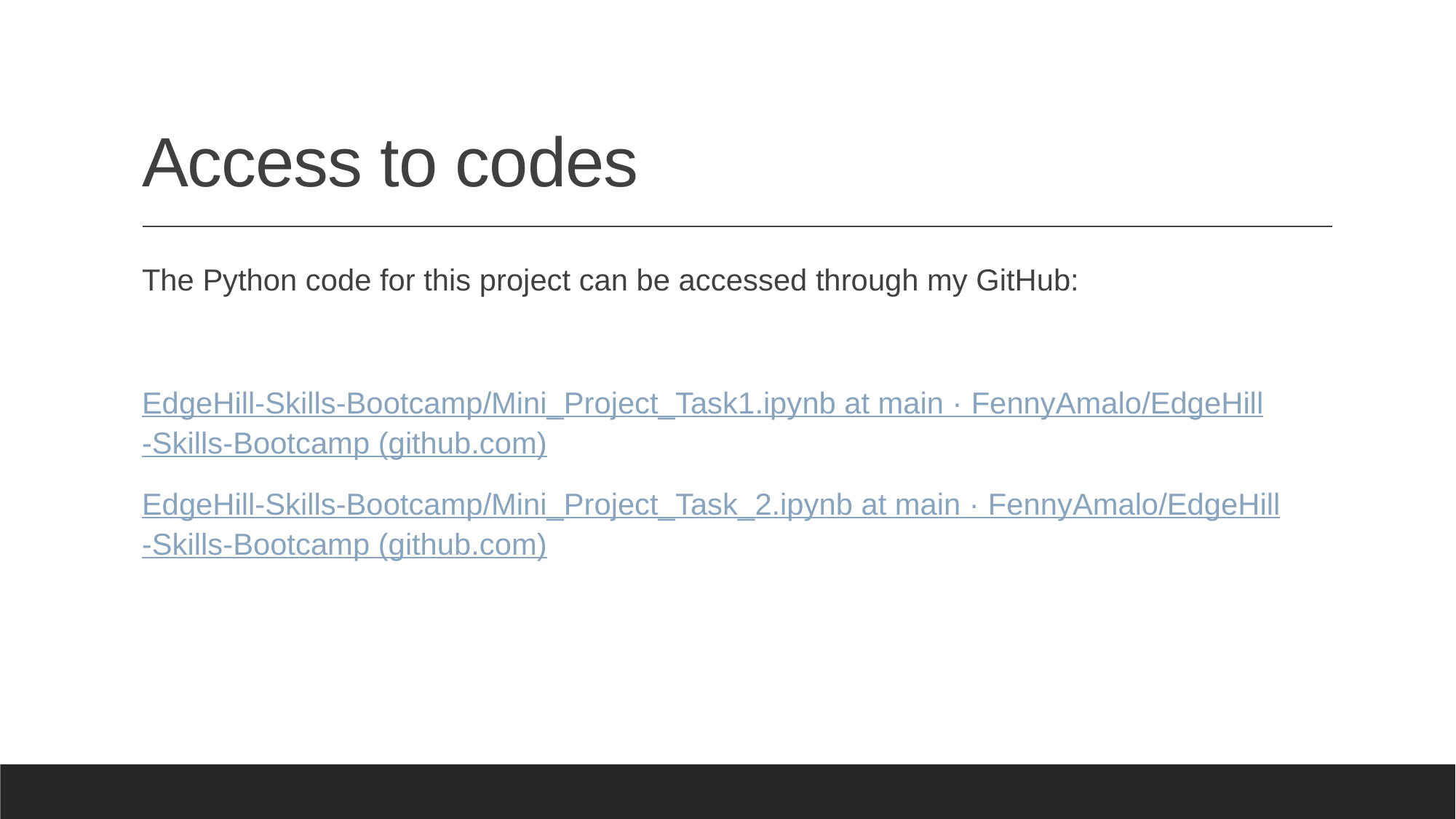

# Access to codes
The Python code for this project can be accessed through my GitHub:

EdgeHill-Skills-Bootcamp/Mini_Project_Task1.ipynb at main · FennyAmalo/EdgeHill-Skills-Bootcamp (github.com)
EdgeHill-Skills-Bootcamp/Mini_Project_Task_2.ipynb at main · FennyAmalo/EdgeHill-Skills-Bootcamp (github.com)